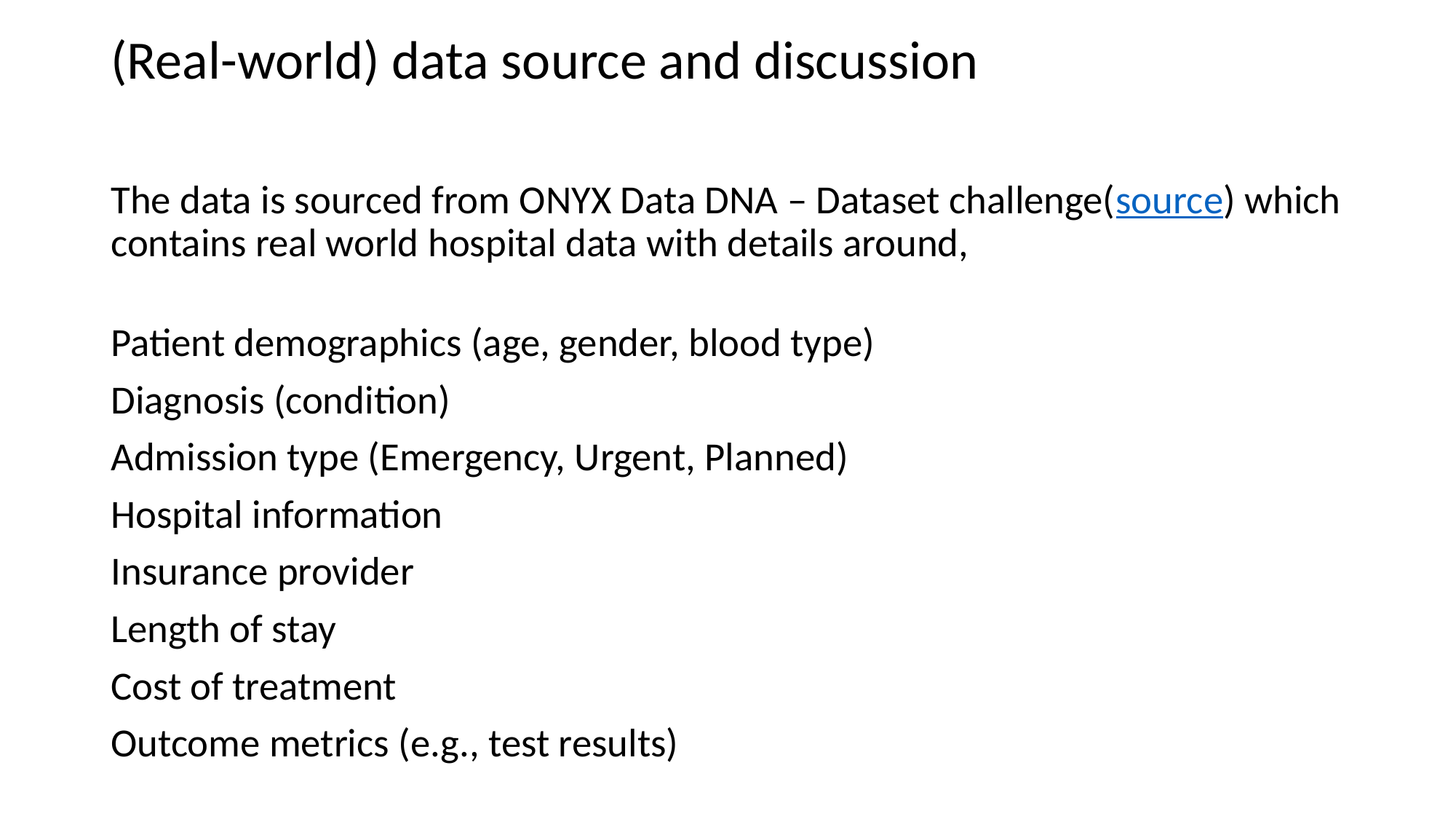

# (Real-world) data source and discussion
The data is sourced from ONYX Data DNA – Dataset challenge(source) which contains real world hospital data with details around,
Patient demographics (age, gender, blood type)
Diagnosis (condition)
Admission type (Emergency, Urgent, Planned)
Hospital information
Insurance provider
Length of stay
Cost of treatment
Outcome metrics (e.g., test results)